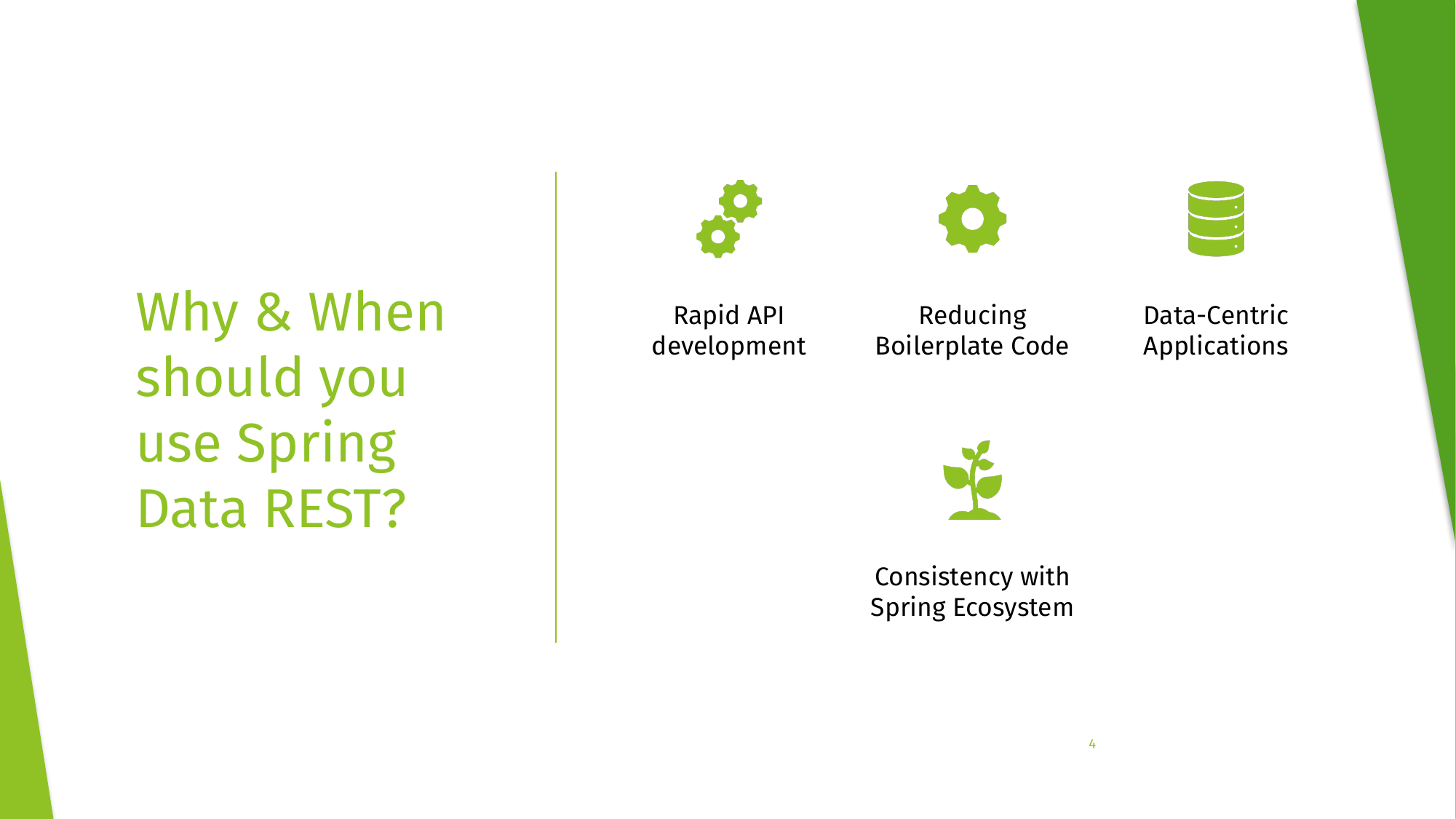

Rapid API development
Reducing Boilerplate Code
Data-Centric Applications
Consistency with Spring Ecosystem
# Why & When should you use Spring Data REST?

4